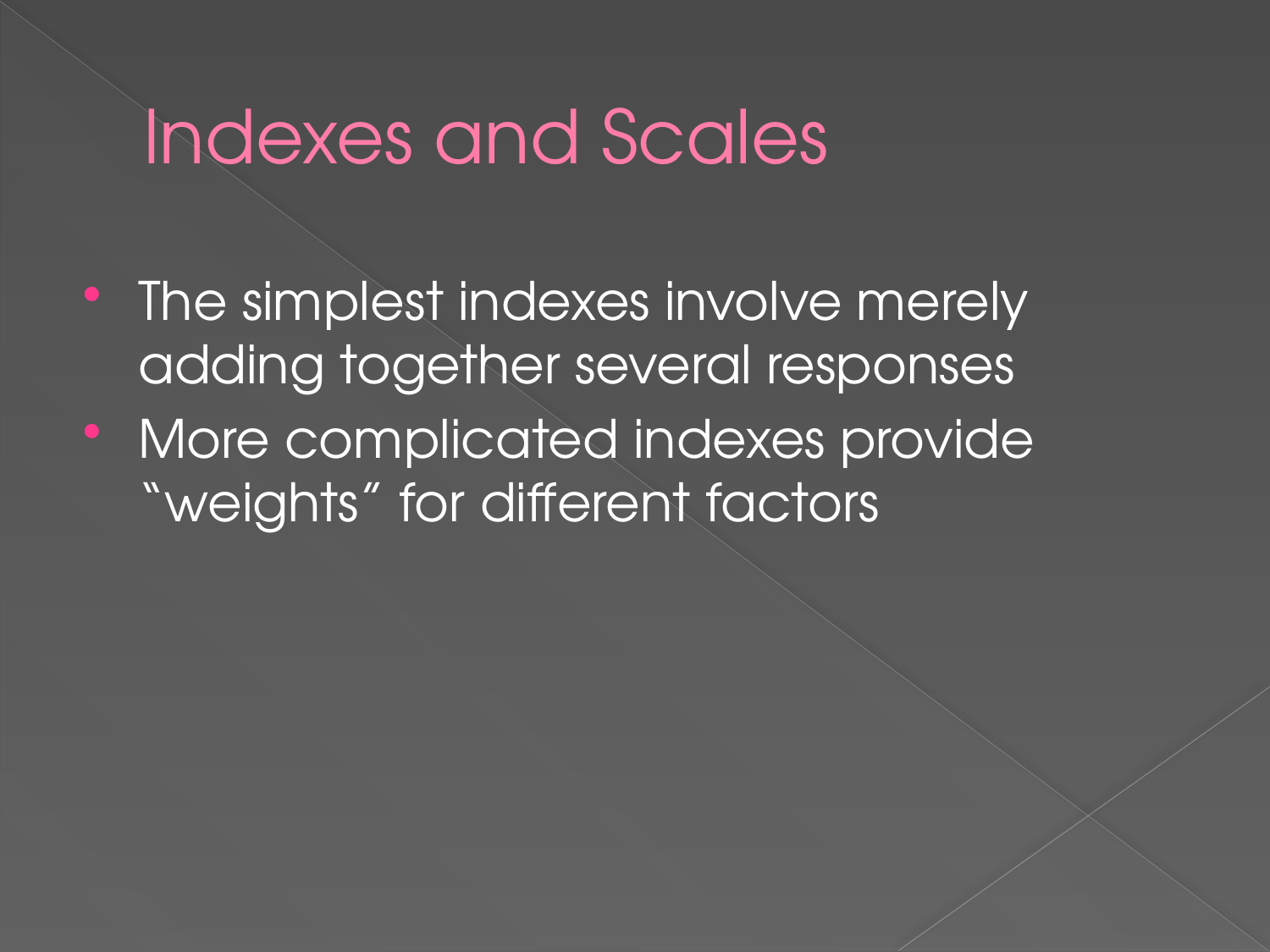

# Indexes and Scales
The simplest indexes involve merely adding together several responses
More complicated indexes provide “weights” for different factors